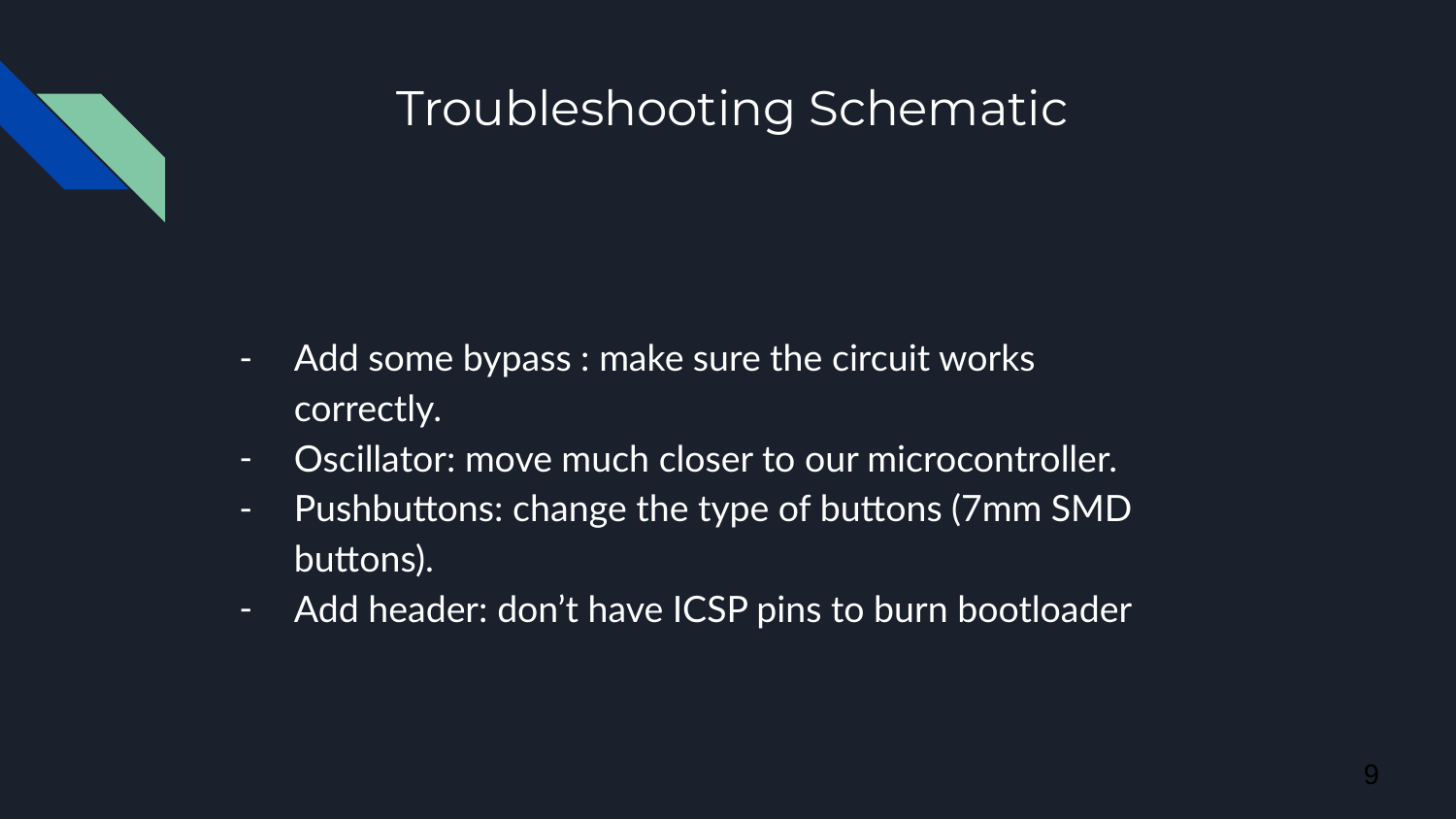

# Troubleshooting Schematic
Add some bypass : make sure the circuit works correctly.
Oscillator: move much closer to our microcontroller.
Pushbuttons: change the type of buttons (7mm SMD buttons).
Add header: don’t have ICSP pins to burn bootloader

9